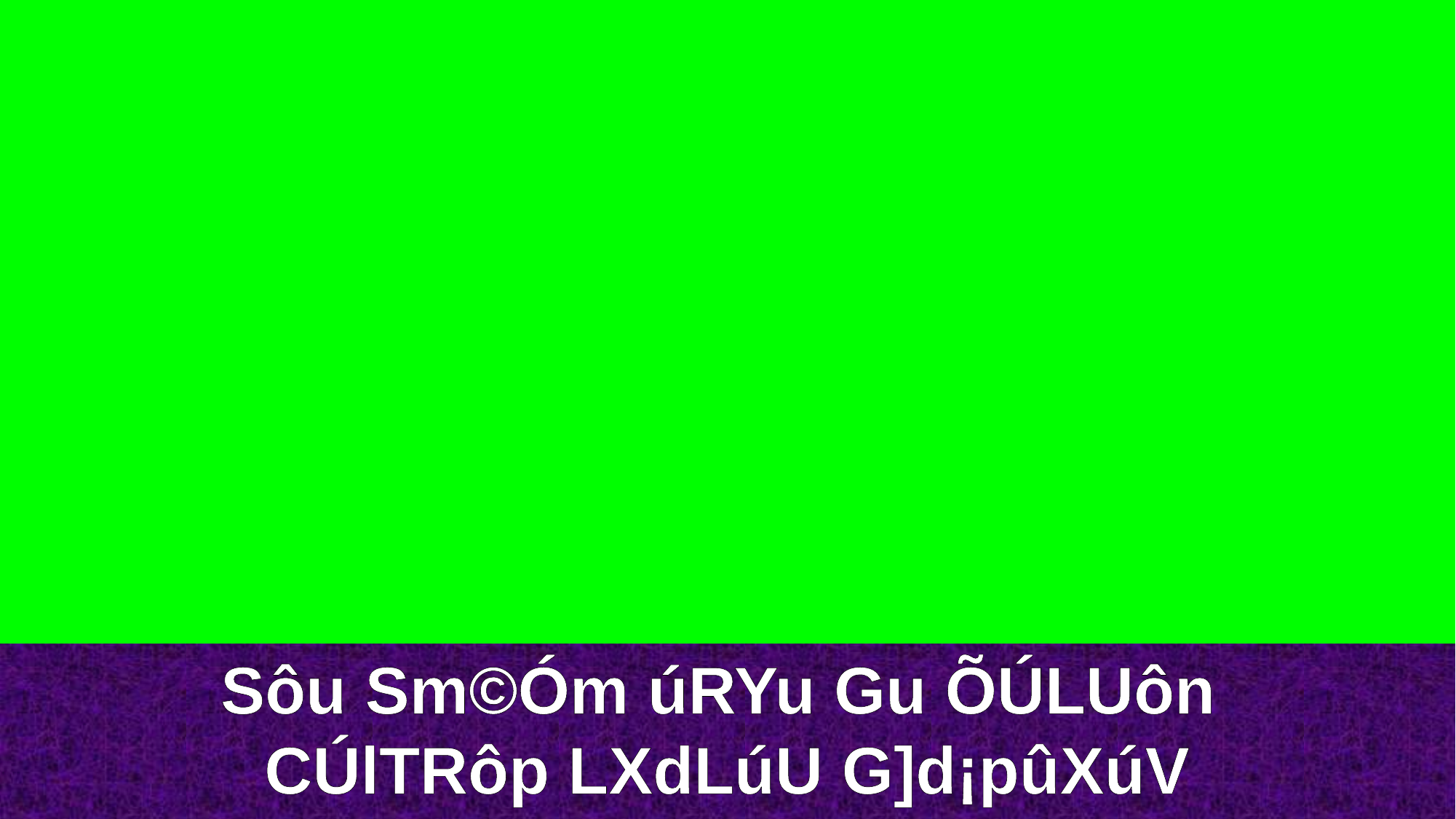

Sôu Sm©Óm úRYu Gu ÕÚLUôn
CÚlTRôp LXdLúU G]d¡pûXúV